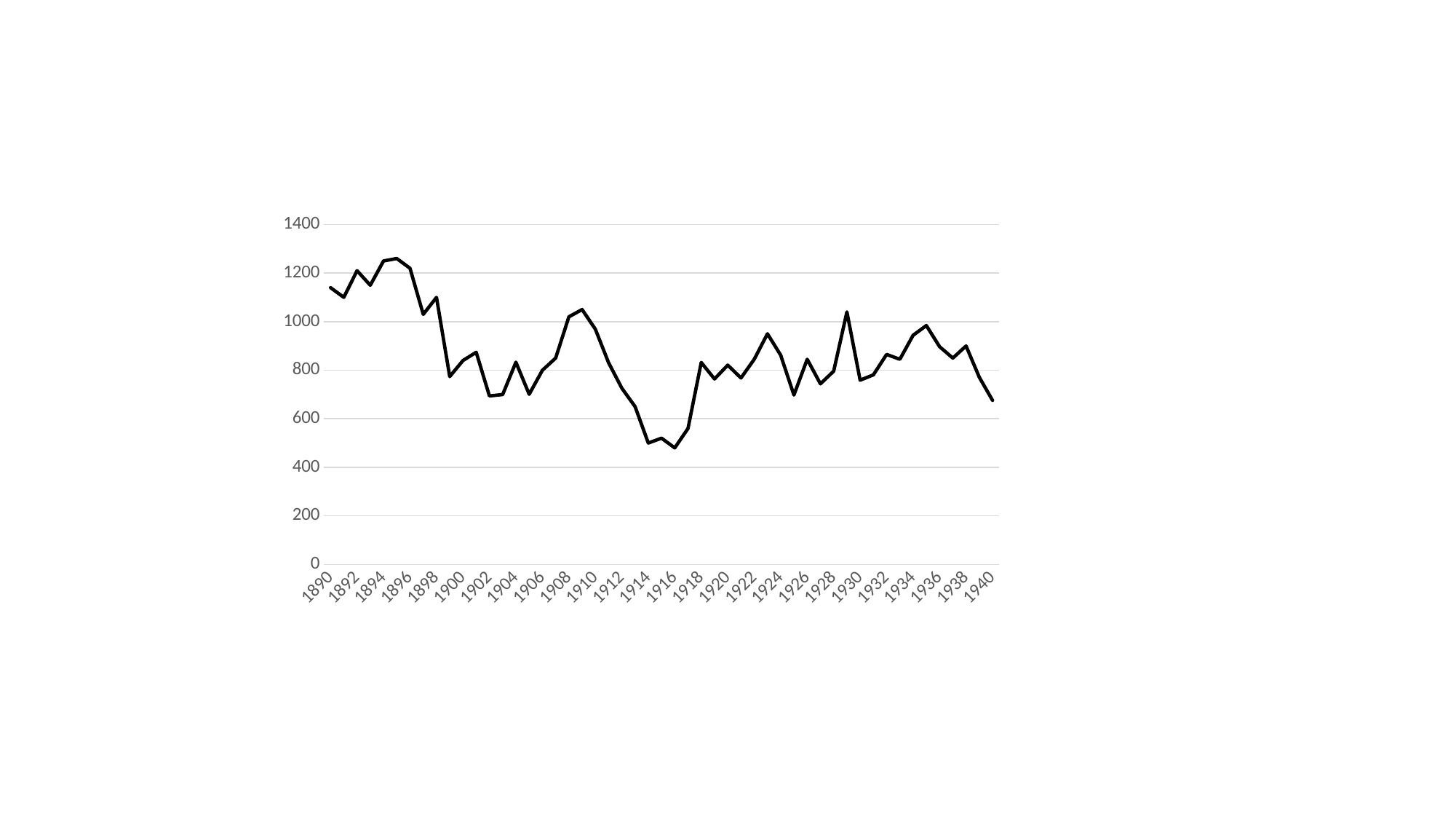

### Chart

| Category | Value |
|---|---|
| 1890 | 1140.0 |
| 1891 | 1100.0 |
| 1892 | 1210.0 |
| 1893 | 1150.0 |
| 1894 | 1250.0 |
| 1895 | 1260.0 |
| 1896 | 1220.0 |
| 1897 | 1030.0 |
| 1898 | 1100.0 |
| 1899 | 774.0 |
| 1900 | 840.0 |
| 1901 | 874.0 |
| 1902 | 694.0 |
| 1903 | 700.0 |
| 1904 | 833.0 |
| 1905 | 701.0 |
| 1906 | 800.0 |
| 1907 | 850.0 |
| 1908 | 1020.0 |
| 1909 | 1050.0 |
| 1910 | 969.0 |
| 1911 | 831.0 |
| 1912 | 726.0 |
| 1913 | 650.0 |
| 1914 | 500.0 |
| 1915 | 520.0 |
| 1916 | 480.0 |
| 1917 | 560.0 |
| 1918 | 832.0 |
| 1919 | 764.0 |
| 1920 | 821.0 |
| 1921 | 768.0 |
| 1922 | 845.0 |
| 1923 | 950.0 |
| 1924 | 862.0 |
| 1925 | 698.0 |
| 1926 | 845.0 |
| 1927 | 744.0 |
| 1928 | 796.0 |
| 1929 | 1040.0 |
| 1930 | 759.0 |
| 1931 | 781.0 |
| 1932 | 865.0 |
| 1933 | 845.0 |
| 1934 | 944.0 |
| 1935 | 984.0 |
| 1936 | 897.0 |
| 1937 | 850.0 |
| 1938 | 900.0 |
| 1939 | 771.0 |
| 1940 | 676.0 |